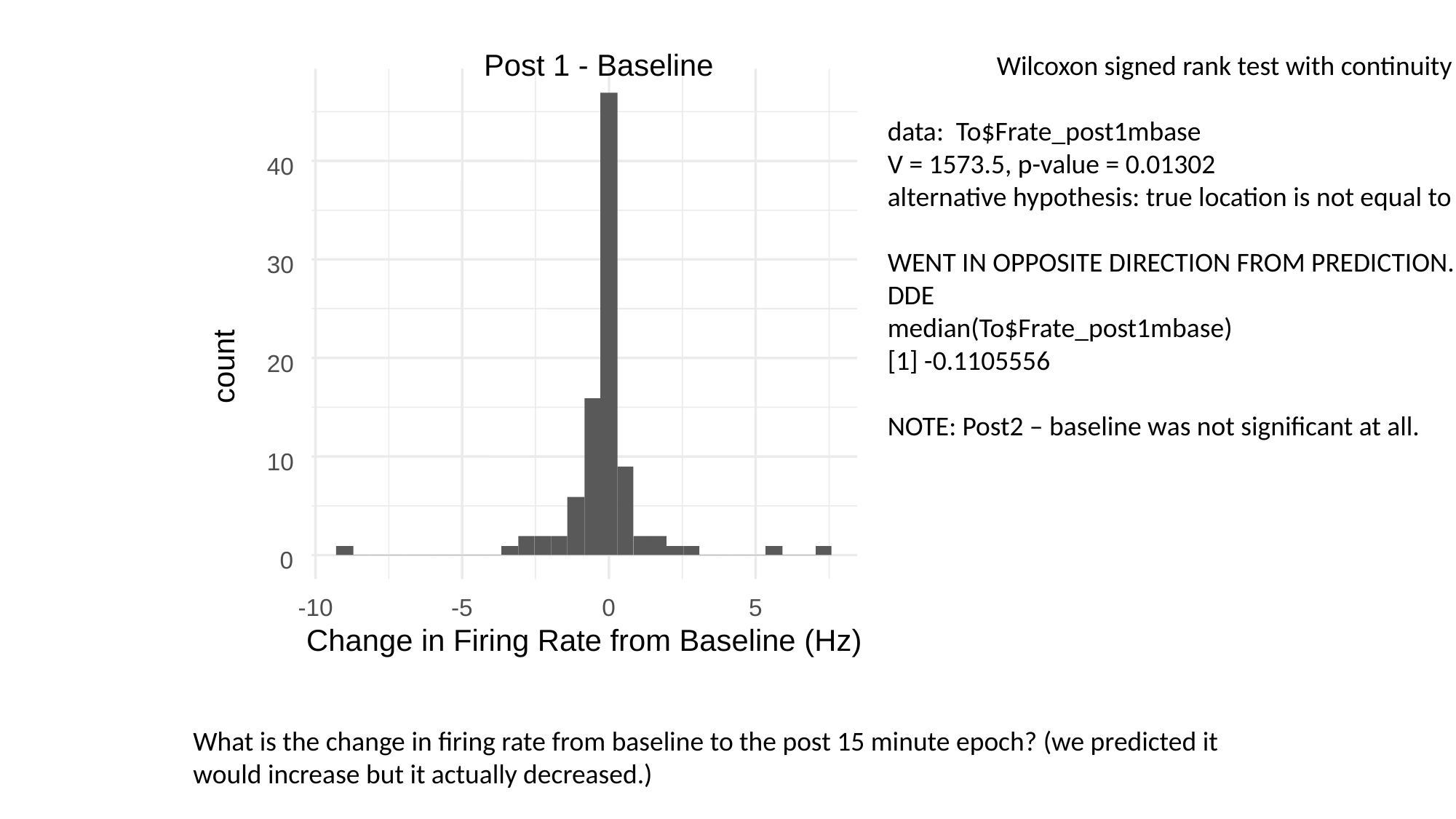

Wilcoxon signed rank test with continuity correction

data:  To$Frate_post1mbase
V = 1573.5, p-value = 0.01302
alternative hypothesis: true location is not equal to 0

WENT IN OPPOSITE DIRECTION FROM PREDICTION.
DDE
median(To$Frate_post1mbase)
[1] -0.1105556

NOTE: Post2 – baseline was not significant at all.
Post 1 - Baseline

40

30

count
20

10

0

-10
-5
0
5
Change in Firing Rate from Baseline (Hz)
What is the change in firing rate from baseline to the post 15 minute epoch? (we predicted it would increase but it actually decreased.)